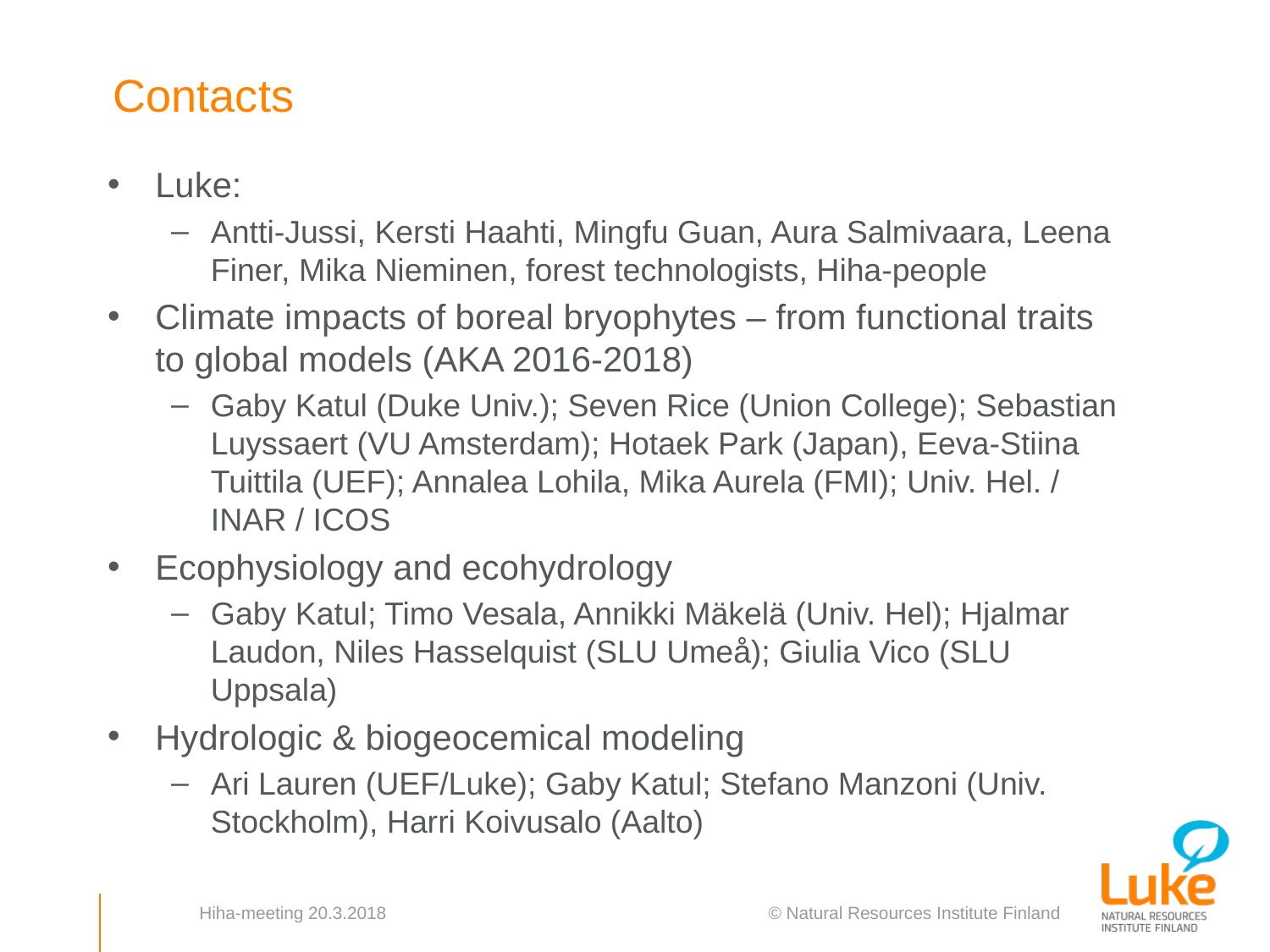

# Contacts
Luke:
Antti-Jussi, Kersti Haahti, Mingfu Guan, Aura Salmivaara, Leena Finer, Mika Nieminen, forest technologists, Hiha-people
Climate impacts of boreal bryophytes – from functional traits to global models (AKA 2016-2018)
Gaby Katul (Duke Univ.); Seven Rice (Union College); Sebastian Luyssaert (VU Amsterdam); Hotaek Park (Japan), Eeva-Stiina Tuittila (UEF); Annalea Lohila, Mika Aurela (FMI); Univ. Hel. / INAR / ICOS
Ecophysiology and ecohydrology
Gaby Katul; Timo Vesala, Annikki Mäkelä (Univ. Hel); Hjalmar Laudon, Niles Hasselquist (SLU Umeå); Giulia Vico (SLU Uppsala)
Hydrologic & biogeocemical modeling
Ari Lauren (UEF/Luke); Gaby Katul; Stefano Manzoni (Univ. Stockholm), Harri Koivusalo (Aalto)

Hiha-meeting 20.3.2018